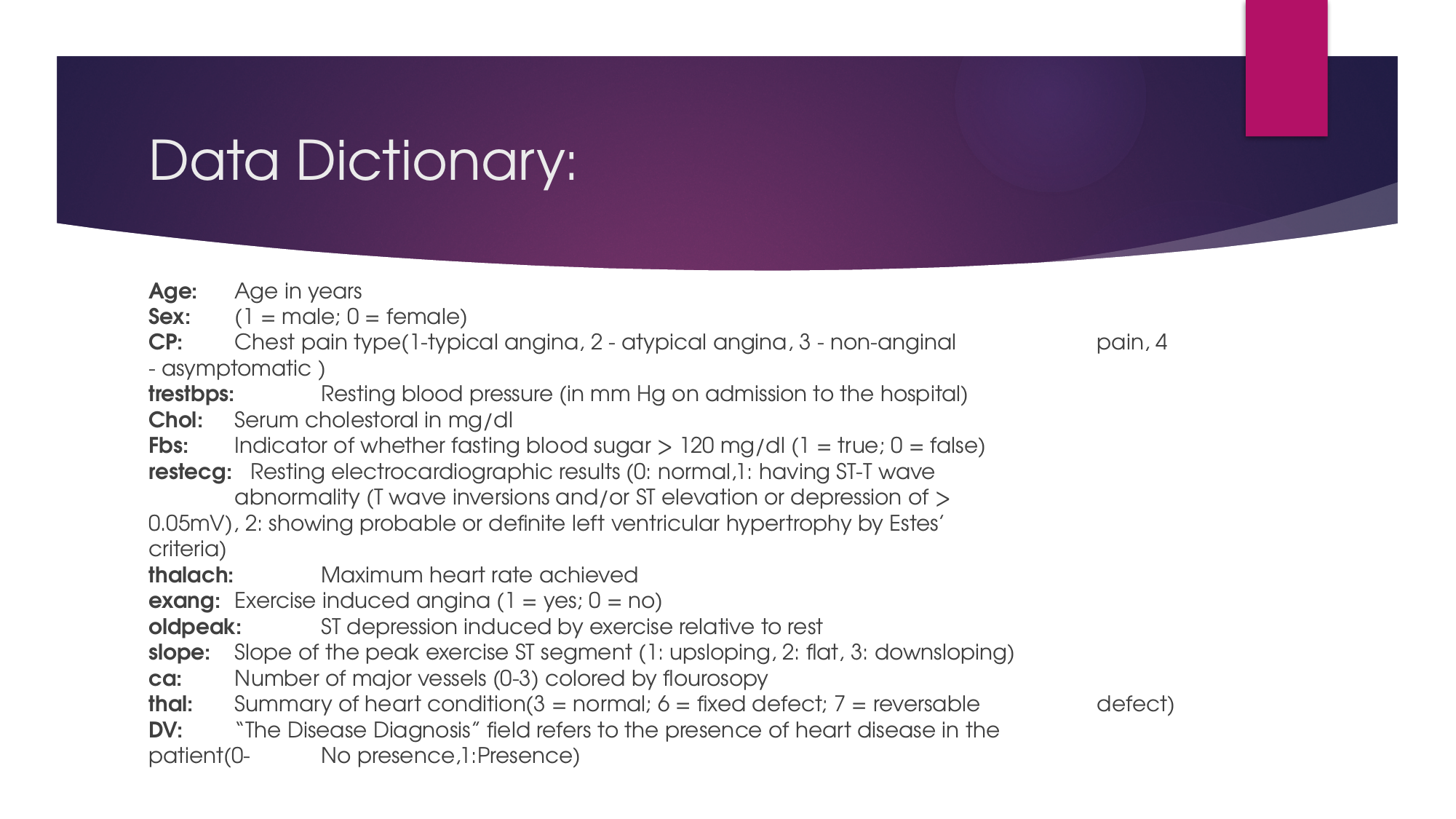

# Data Dictionary:
Age:		Age in years  
Sex:		(1 = male; 0 = female)   
CP: 		Chest pain type(1-typical angina, 2 - atypical angina, 3 - non-anginal 				pain, 4 - asymptomatic )  
trestbps: 	Resting blood pressure (in mm Hg on admission to the hospital) 
Chol:	Serum cholestoral in mg/dl   
Fbs:		Indicator of whether fasting blood sugar > 120 mg/dl (1 = true; 0 = false) 
restecg:   Resting electrocardiographic results (0: normal,1: having ST-T wave 			                 		abnormality (T wave inversions and/or ST elevation or depression of > 					0.05mV), 2: showing probable or definite left ventricular hypertrophy by Estes’ 			criteria) 
thalach:  	Maximum heart rate achieved
exang:	Exercise induced angina (1 = yes; 0 = no) 
oldpeak: 	ST depression induced by exercise relative to rest
slope:  	Slope of the peak exercise ST segment (1: upsloping, 2: flat, 3: downsloping) 
ca:  		Number of major vessels (0-3) colored by flourosopy
thal: 		Summary of heart condition(3 = normal; 6 = fixed defect; 7 = reversable 				defect)
DV: 		“The Disease Diagnosis” field refers to the presence of heart disease in the 				patient(0-	No presence,1:Presence)